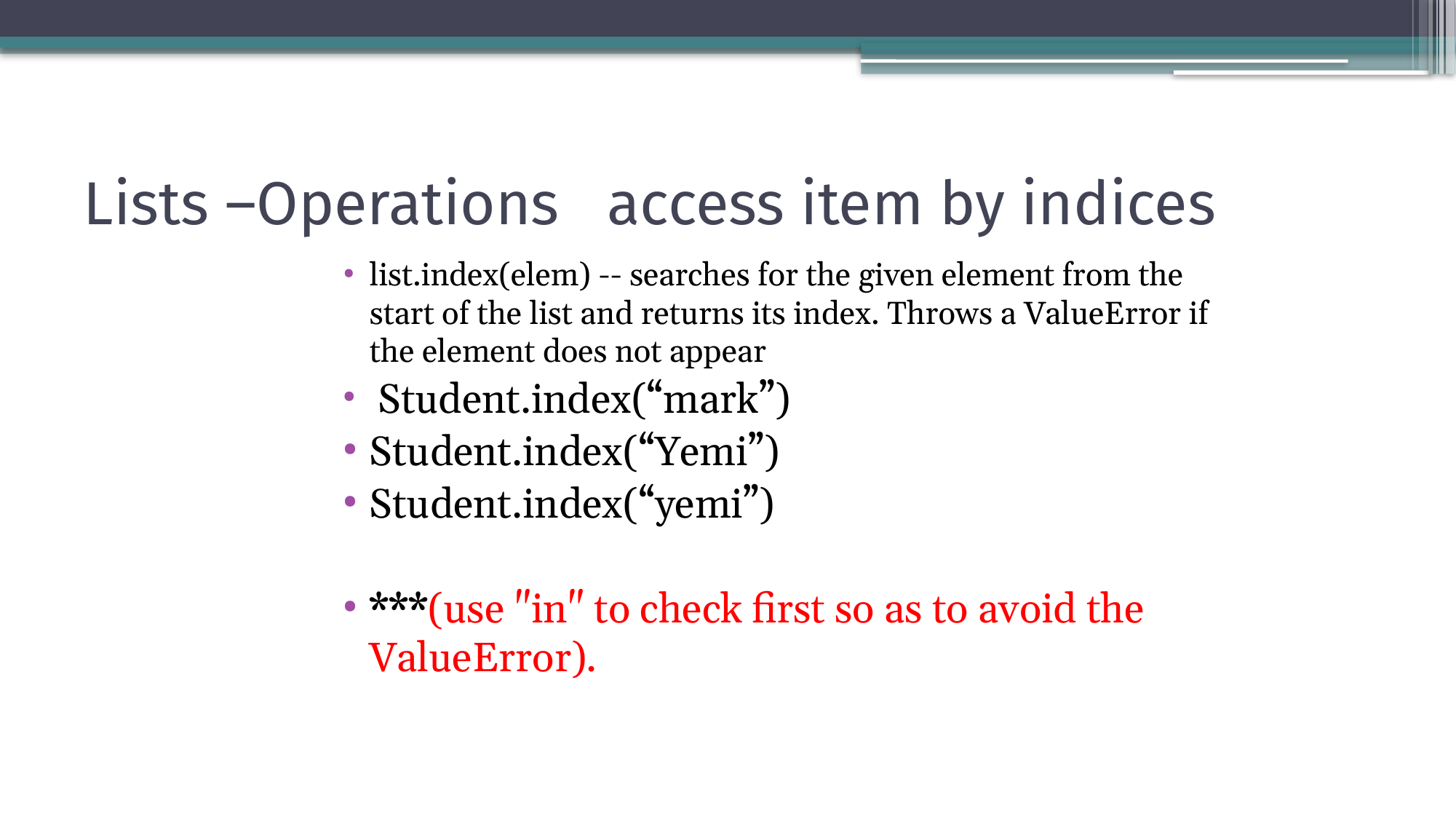

# Lists –Operations   access item by indices
list.index(elem) -- searches for the given element from the start of the list and returns its index. Throws a ValueError if the element does not appear
 Student.index(“mark”)
Student.index(“Yemi”)
Student.index(“yemi”)

***(use "in" to check first so as to avoid the  ValueError).